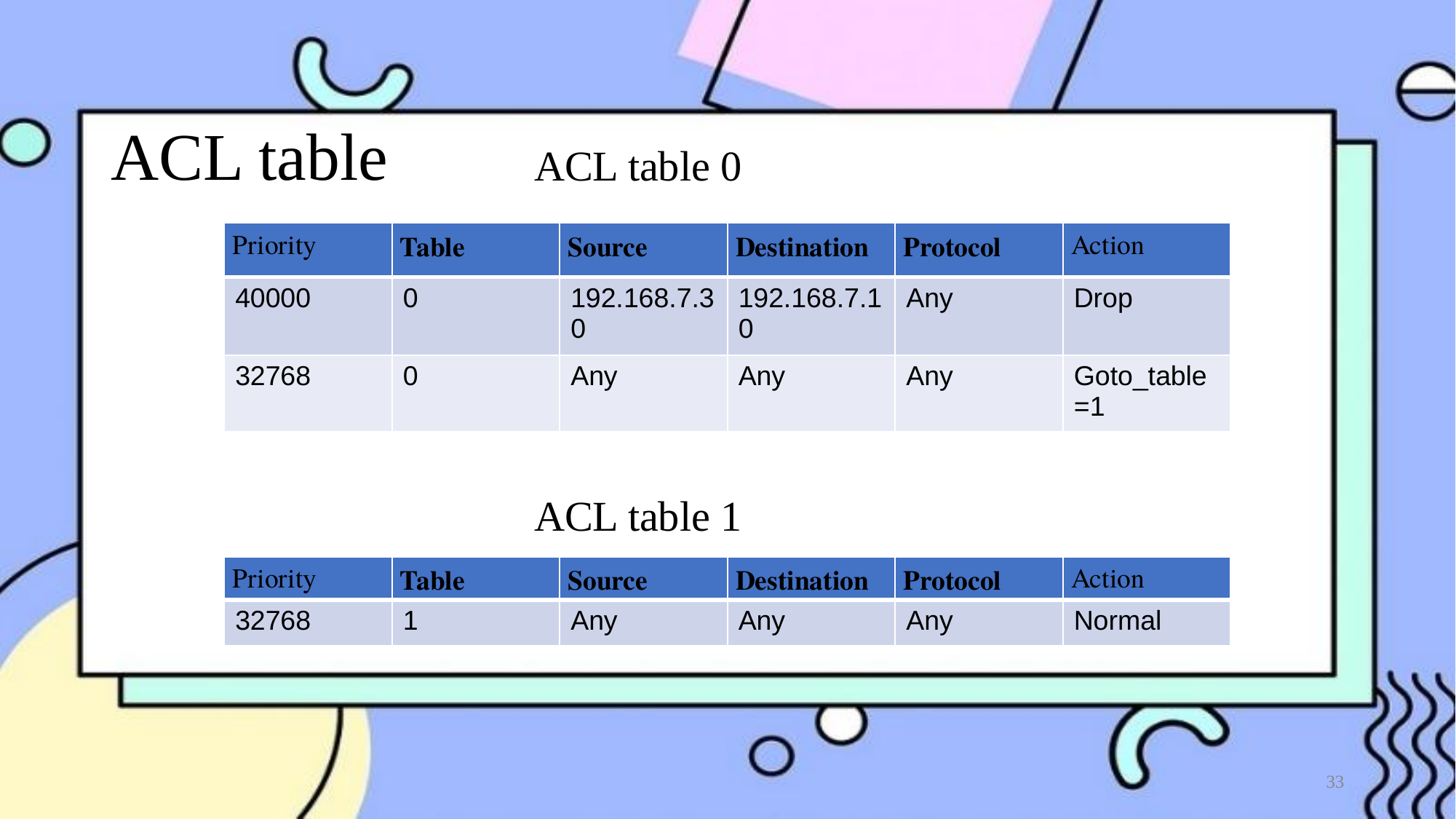

# ACL table
ACL table 0
| Priority | Table | Source | Destination | Protocol | Action |
| --- | --- | --- | --- | --- | --- |
| 40000 | 0 | 192.168.7.30 | 192.168.7.10 | Any | Drop |
| 32768 | 0 | Any | Any | Any | Goto\_table=1 |
ACL table 1
| Priority | Table | Source | Destination | Protocol | Action |
| --- | --- | --- | --- | --- | --- |
| 32768 | 1 | Any | Any | Any | Normal |
33